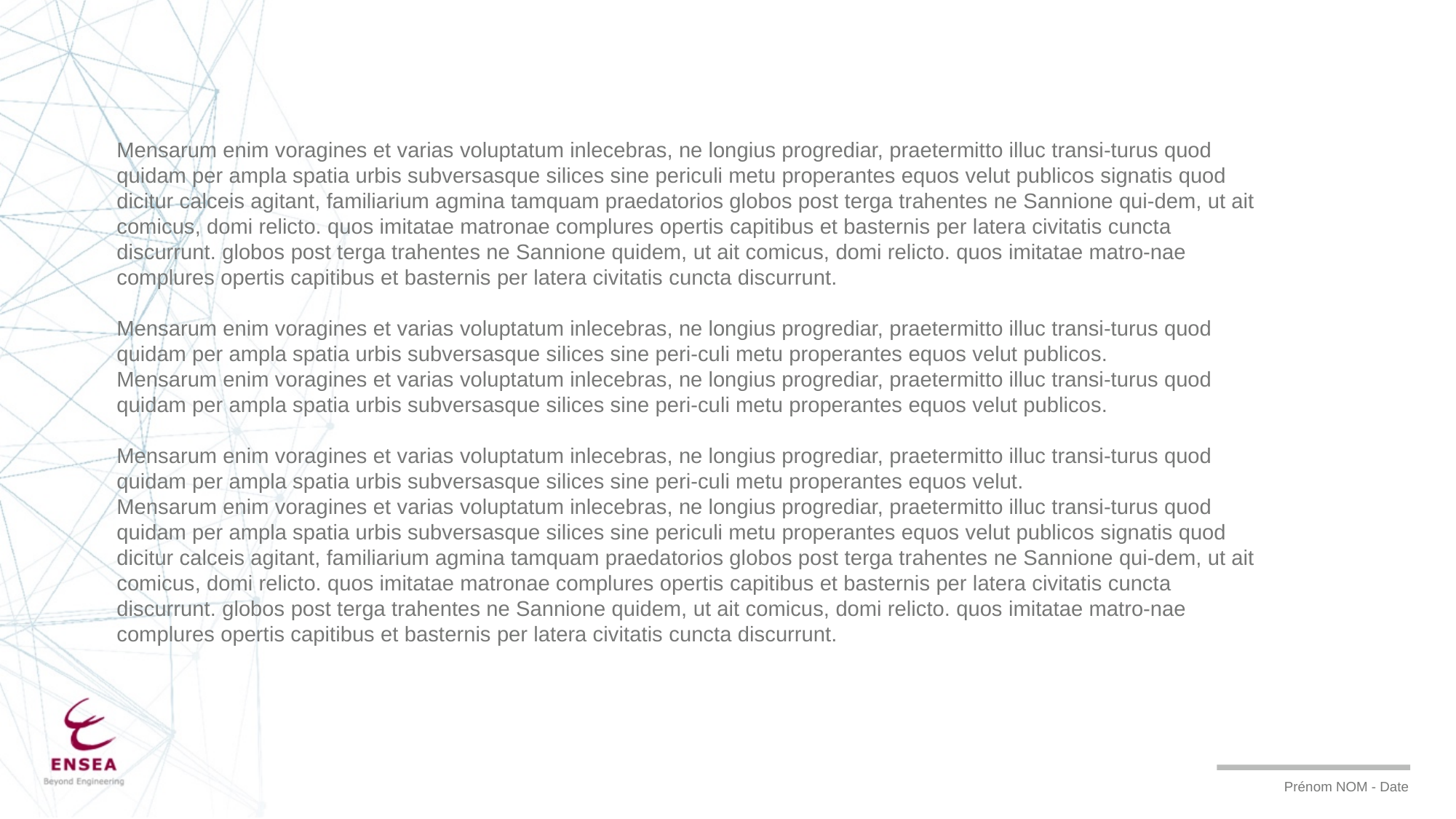

Mensarum enim voragines et varias voluptatum inlecebras, ne longius progrediar, praetermitto illuc transi-turus quod quidam per ampla spatia urbis subversasque silices sine periculi metu properantes equos velut publicos signatis quod dicitur calceis agitant, familiarium agmina tamquam praedatorios globos post terga trahentes ne Sannione qui-dem, ut ait comicus, domi relicto. quos imitatae matronae complures opertis capitibus et basternis per latera civitatis cuncta discurrunt. globos post terga trahentes ne Sannione quidem, ut ait comicus, domi relicto. quos imitatae matro-nae complures opertis capitibus et basternis per latera civitatis cuncta discurrunt.

Mensarum enim voragines et varias voluptatum inlecebras, ne longius progrediar, praetermitto illuc transi-turus quod quidam per ampla spatia urbis subversasque silices sine peri-culi metu properantes equos velut publicos.
Mensarum enim voragines et varias voluptatum inlecebras, ne longius progrediar, praetermitto illuc transi-turus quod quidam per ampla spatia urbis subversasque silices sine peri-culi metu properantes equos velut publicos.

Mensarum enim voragines et varias voluptatum inlecebras, ne longius progrediar, praetermitto illuc transi-turus quod quidam per ampla spatia urbis subversasque silices sine peri-culi metu properantes equos velut.
Mensarum enim voragines et varias voluptatum inlecebras, ne longius progrediar, praetermitto illuc transi-turus quod quidam per ampla spatia urbis subversasque silices sine periculi metu properantes equos velut publicos signatis quod dicitur calceis agitant, familiarium agmina tamquam praedatorios globos post terga trahentes ne Sannione qui-dem, ut ait comicus, domi relicto. quos imitatae matronae complures opertis capitibus et basternis per latera civitatis cuncta discurrunt. globos post terga trahentes ne Sannione quidem, ut ait comicus, domi relicto. quos imitatae matro-nae complures opertis capitibus et basternis per latera civitatis cuncta discurrunt.

Prénom NOM - Date